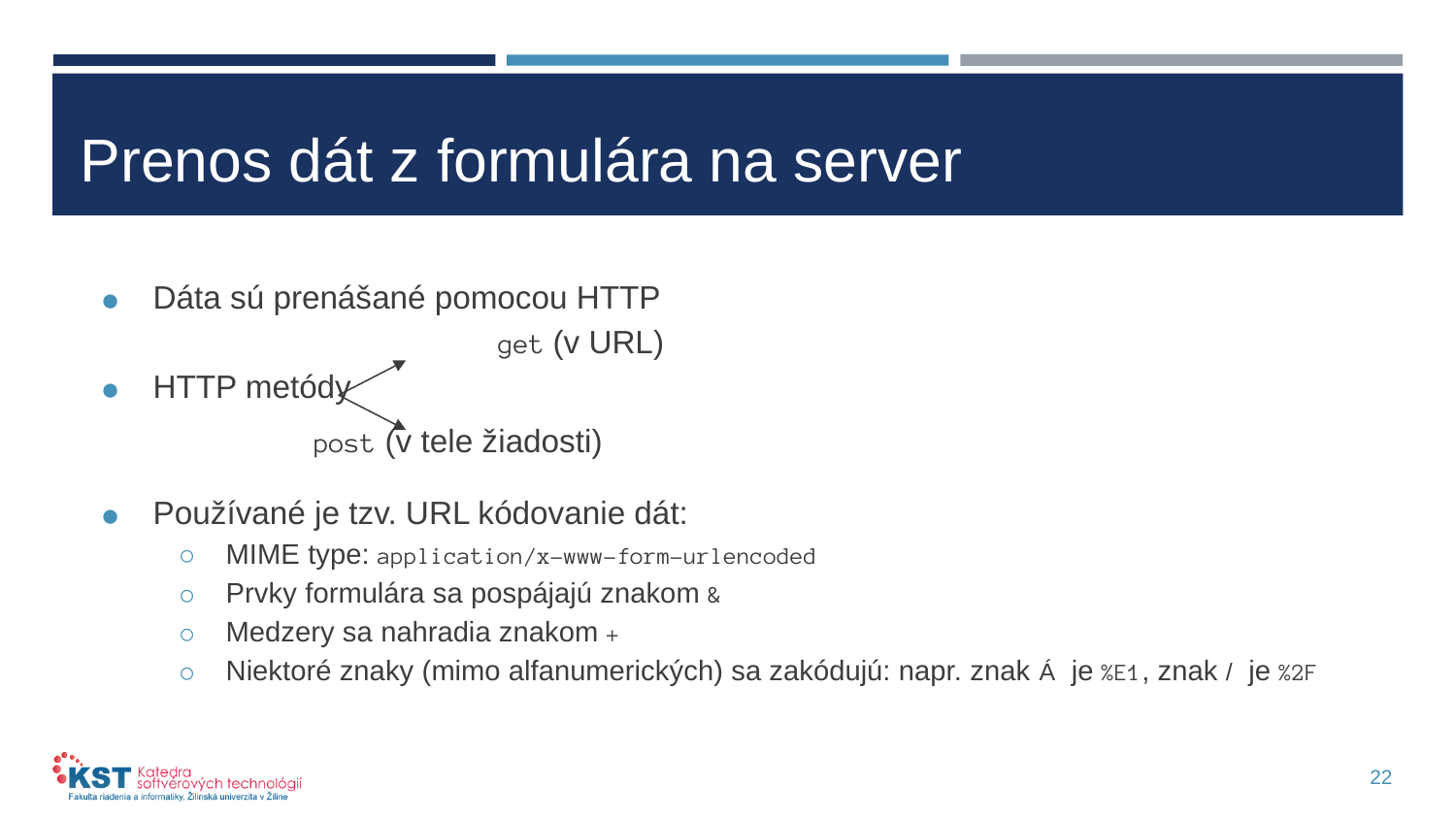

# Prenos dát z formulára na server
Dáta sú prenášané pomocou HTTP
  		      get (v URL)
HTTP metódy
           post (v tele žiadosti)
Používané je tzv. URL kódovanie dát:
MIME type: application/x-www-form-urlencoded
Prvky formulára sa pospájajú znakom &
Medzery sa nahradia znakom +
Niektoré znaky (mimo alfanumerických) sa zakódujú: napr. znak Á  je %E1, znak /  je %2F
22